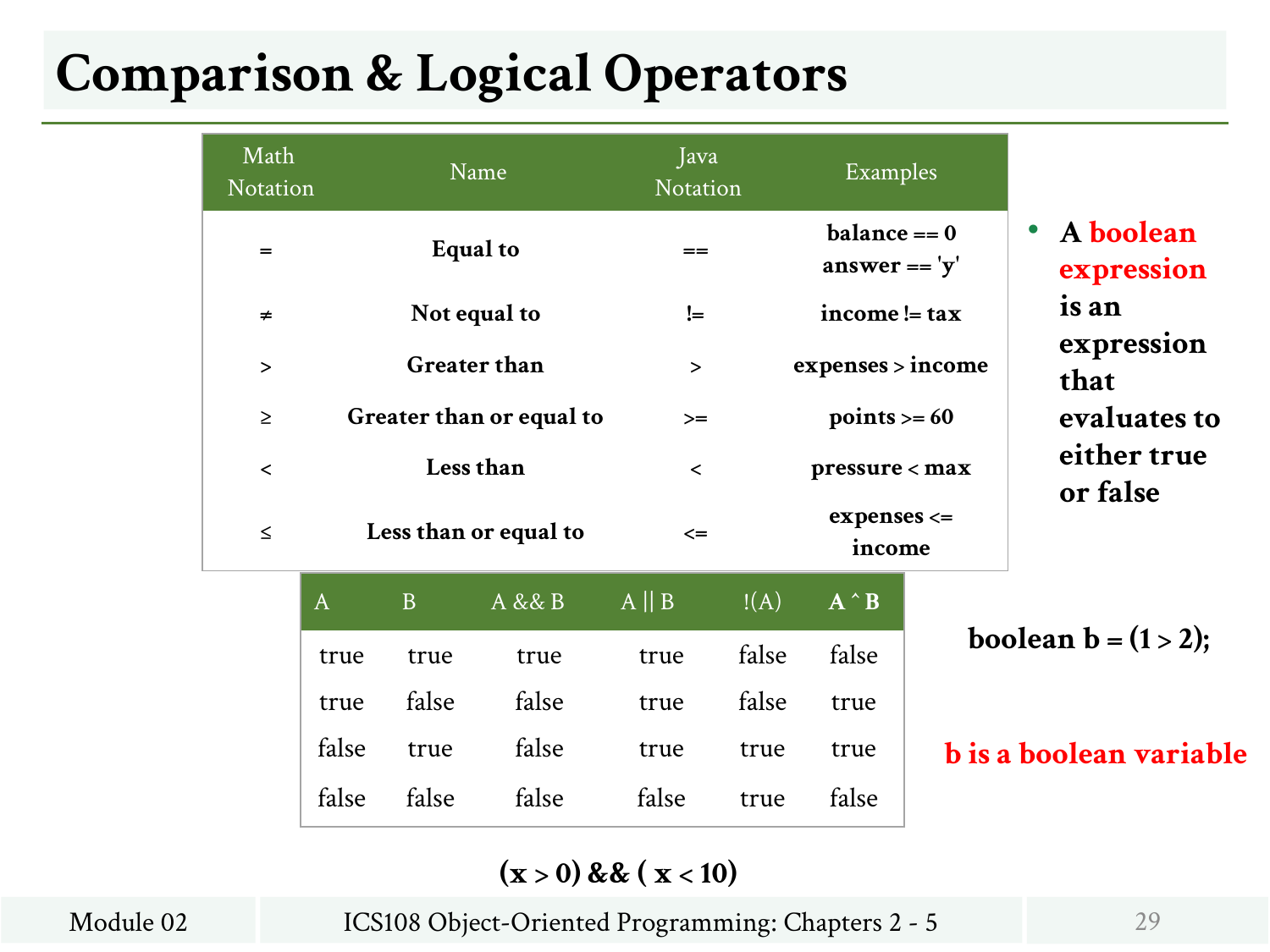

# Comparison & Logical Operators
| Math Notation | Name | Java Notation | Examples |
| --- | --- | --- | --- |
| = | Equal to | == | balance == 0 answer == 'y' |
| ≠ | Not equal to | != | income != tax |
| > | Greater than | > | expenses > income |
| ≥ | Greater than or equal to | >= | points >= 60 |
| < | Less than | < | pressure < max |
| ≤ | Less than or equal to | <= | expenses <= income |
A boolean expression is an expression that evaluates to either true or false
| A | B | A && B | A || B | !(A) | A ^ B |
| --- | --- | --- | --- | --- | --- |
| true | true | true | true | false | false |
| true | false | false | true | false | true |
| false | true | false | true | true | true |
| false | false | false | false | true | false |
boolean b = (1 > 2);
b is a boolean variable
(x > 0) && ( x < 10)
29